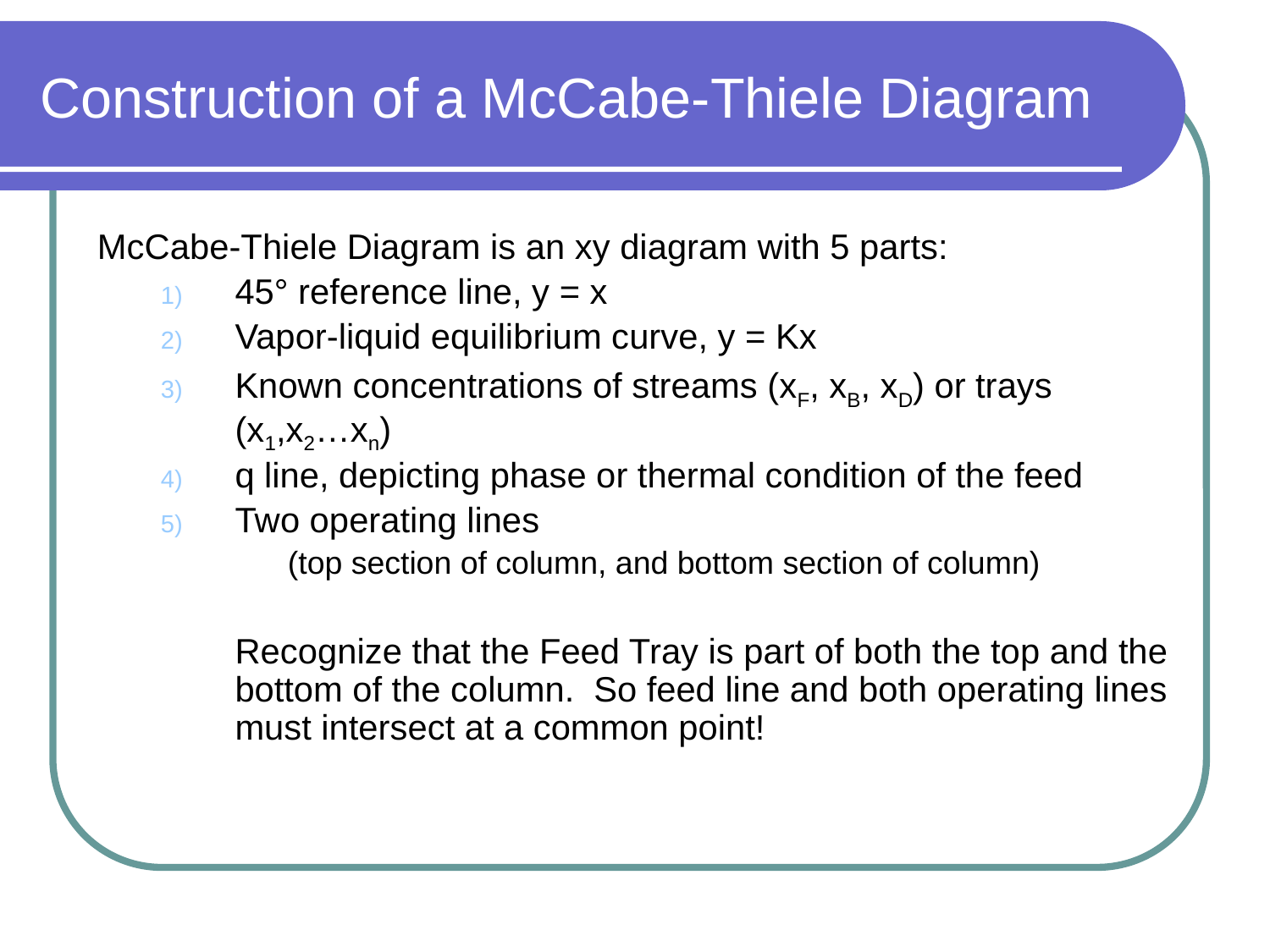

# Construction of a McCabe-Thiele Diagram
McCabe-Thiele Diagram is an xy diagram with 5 parts:
45° reference line, y = x
Vapor-liquid equilibrium curve, y = Kx
Known concentrations of streams (xF, xB, xD) or trays (x1,x2…xn)
q line, depicting phase or thermal condition of the feed
Two operating lines
	(top section of column, and bottom section of column)

	Recognize that the Feed Tray is part of both the top and the bottom of the column.  So feed line and both operating lines must intersect at a common point!